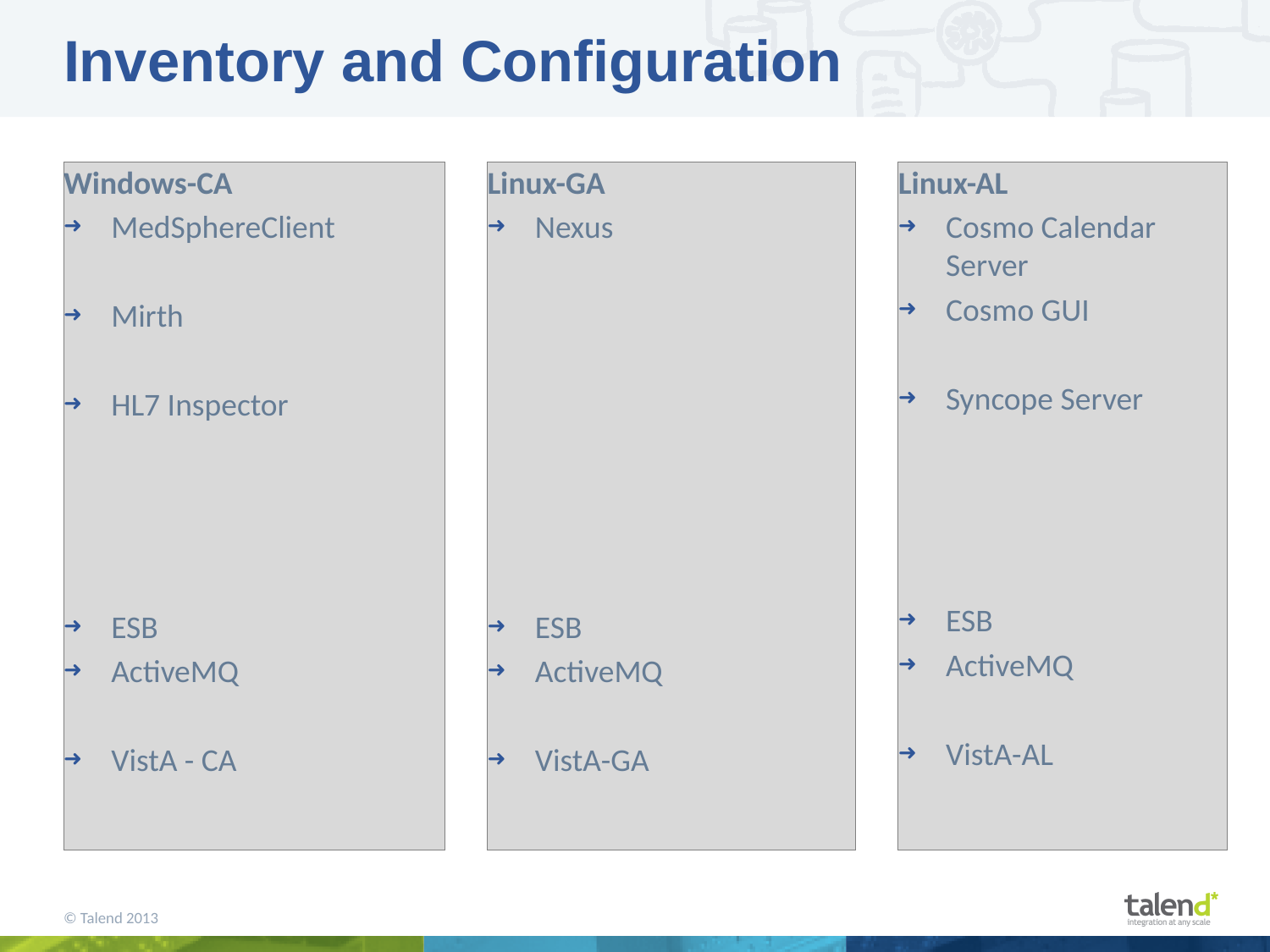

# Inventory and Configuration
Windows-CA
MedSphereClient

Mirth

HL7 Inspector

ESB
ActiveMQ

VistA - CA
Linux-GA
Nexus

ESB
ActiveMQ

VistA-GA
Linux-AL
Cosmo Calendar Server
Cosmo GUI

Syncope Server

ESB
ActiveMQ

VistA-AL
© Talend 2013